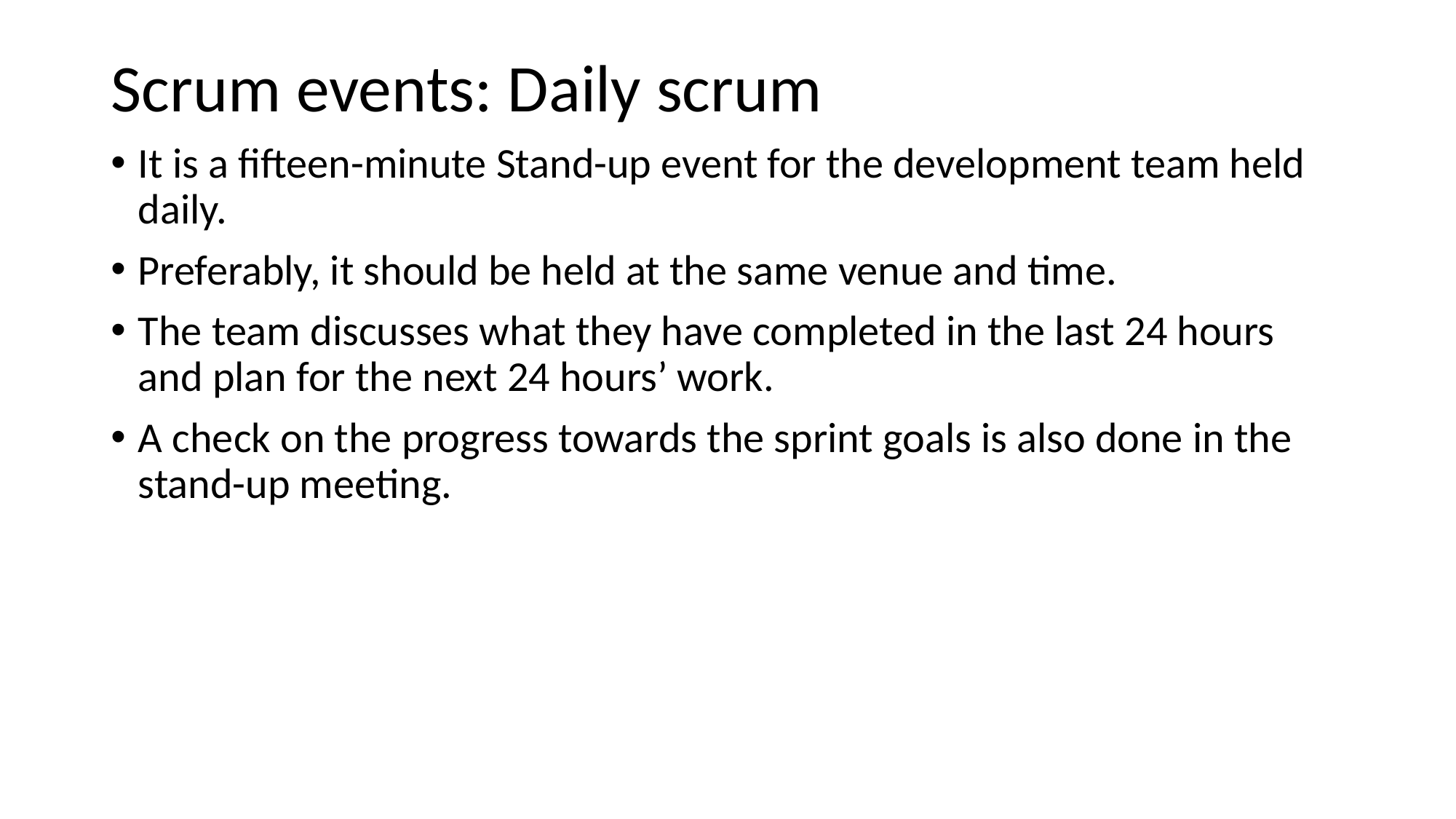

# Scrum events: Daily scrum
It is a fifteen-minute Stand-up event for the development team held daily.
Preferably, it should be held at the same venue and time.
The team discusses what they have completed in the last 24 hours and plan for the next 24 hours’ work.
A check on the progress towards the sprint goals is also done in the stand-up meeting.